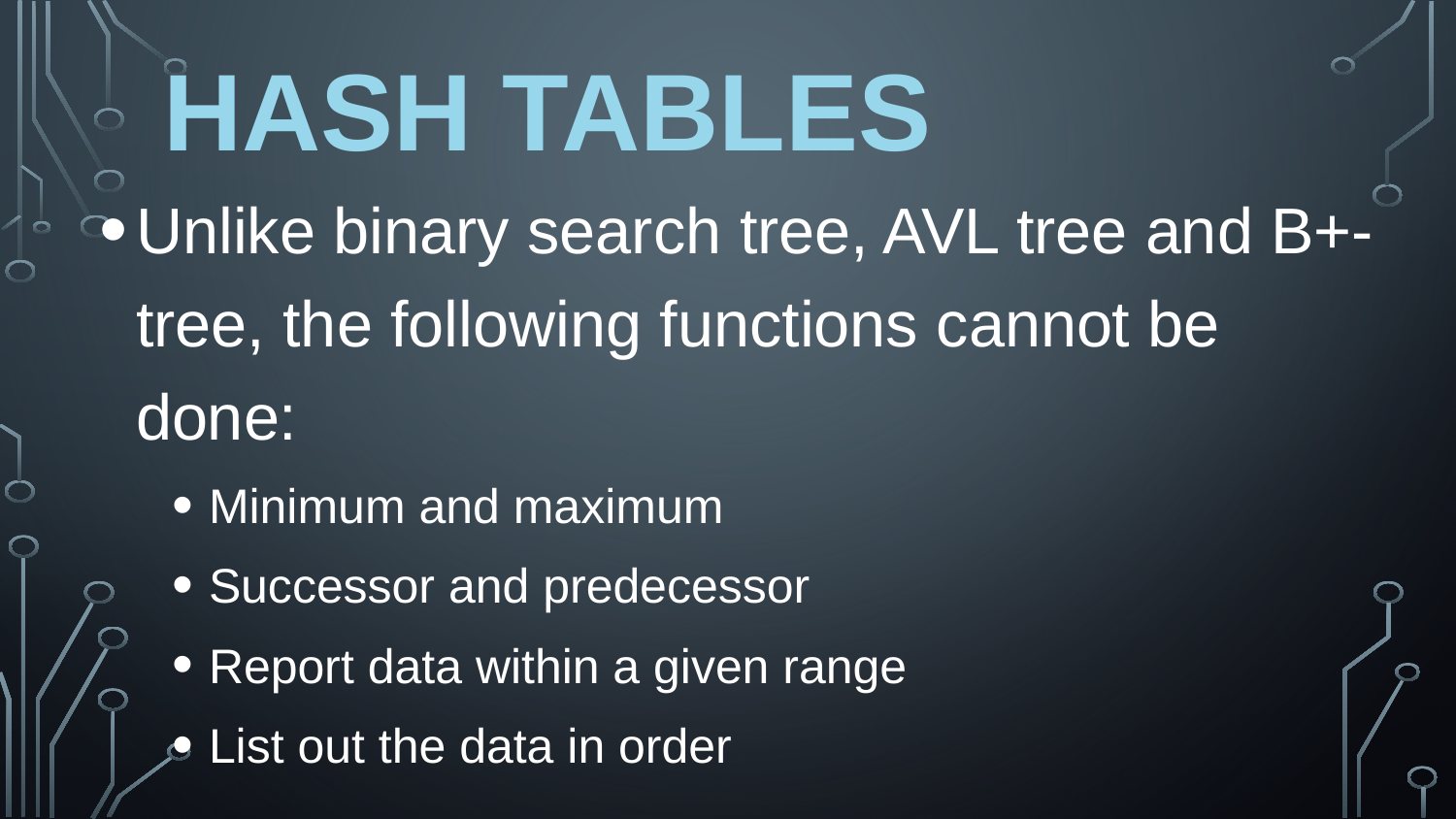

# HASH TABLES
Unlike binary search tree, AVL tree and B+-tree, the following functions cannot be done:
Minimum and maximum
Successor and predecessor
Report data within a given range
List out the data in order